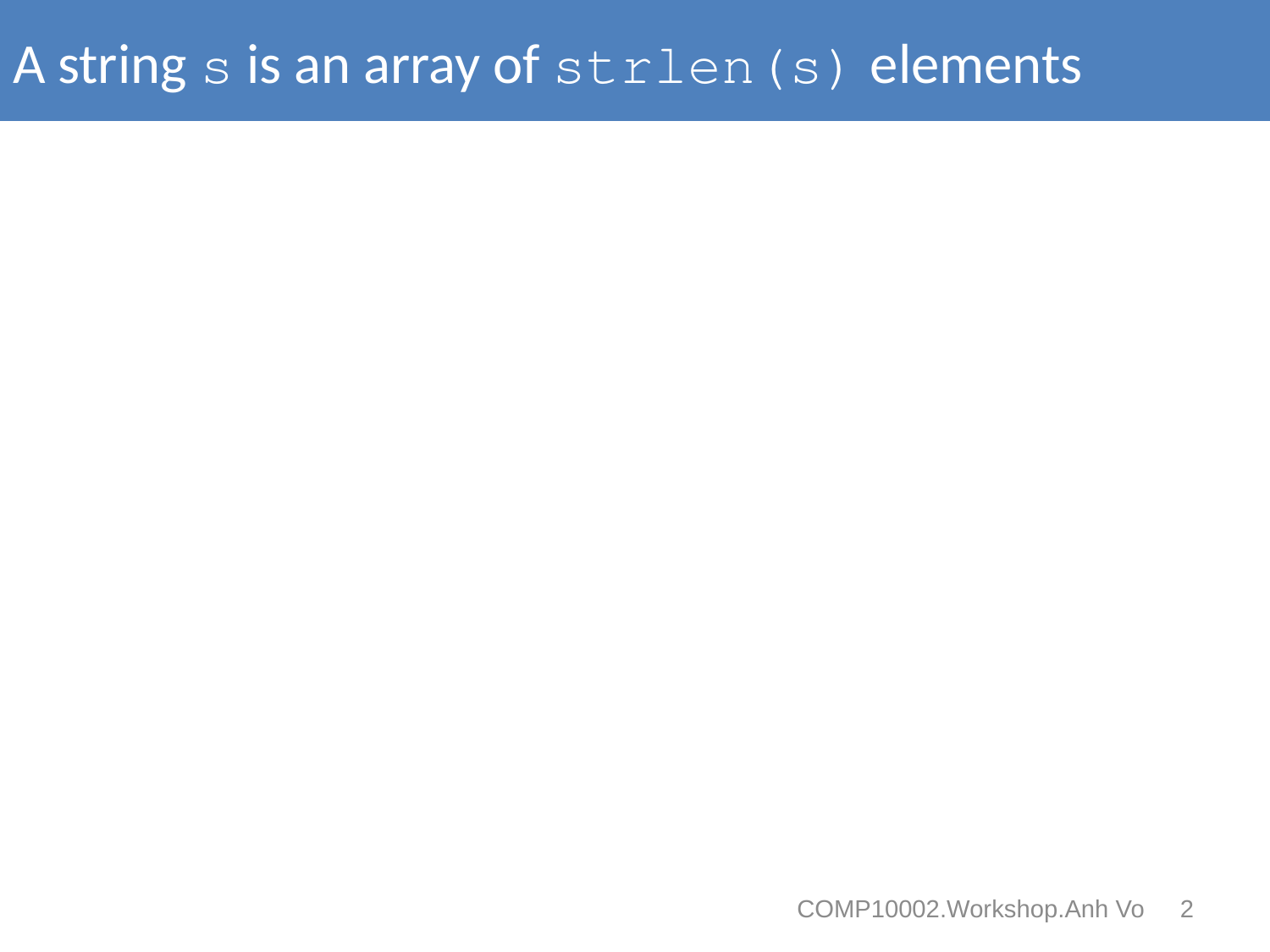

# A string s is an array of strlen(s) elements

COMP10002.Workshop.Anh Vo     2